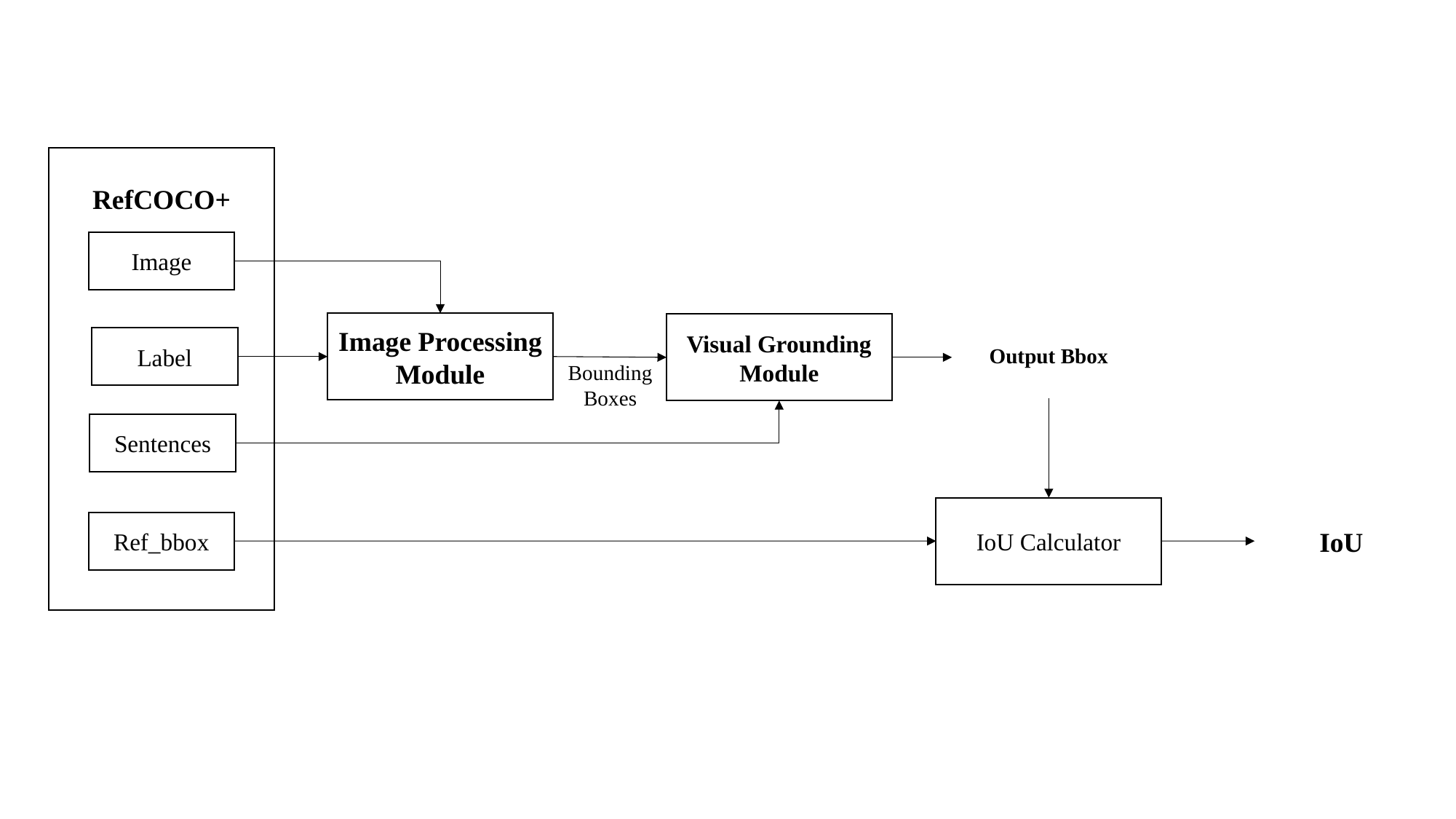

RefCOCO+

Image
Output Bbox
Image Processing Module
Visual Grounding Module
Label
Bounding Boxes
Sentences
IoU
IoU Calculator
Ref_bbox